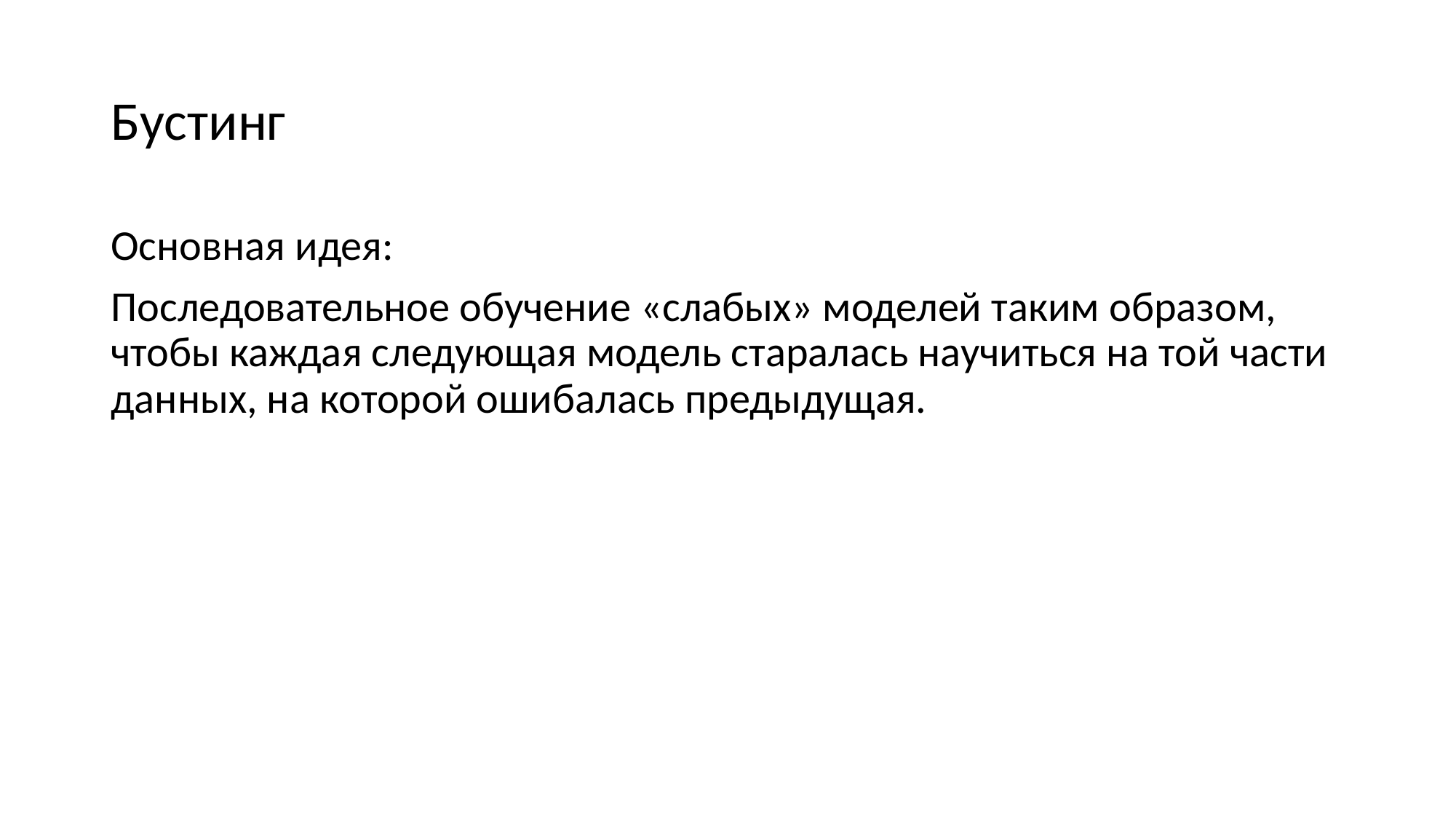

# Бустинг
Основная идея:
Последовательное обучение «слабых» моделей таким образом, чтобы каждая следующая модель старалась научиться на той части данных, на которой ошибалась предыдущая.